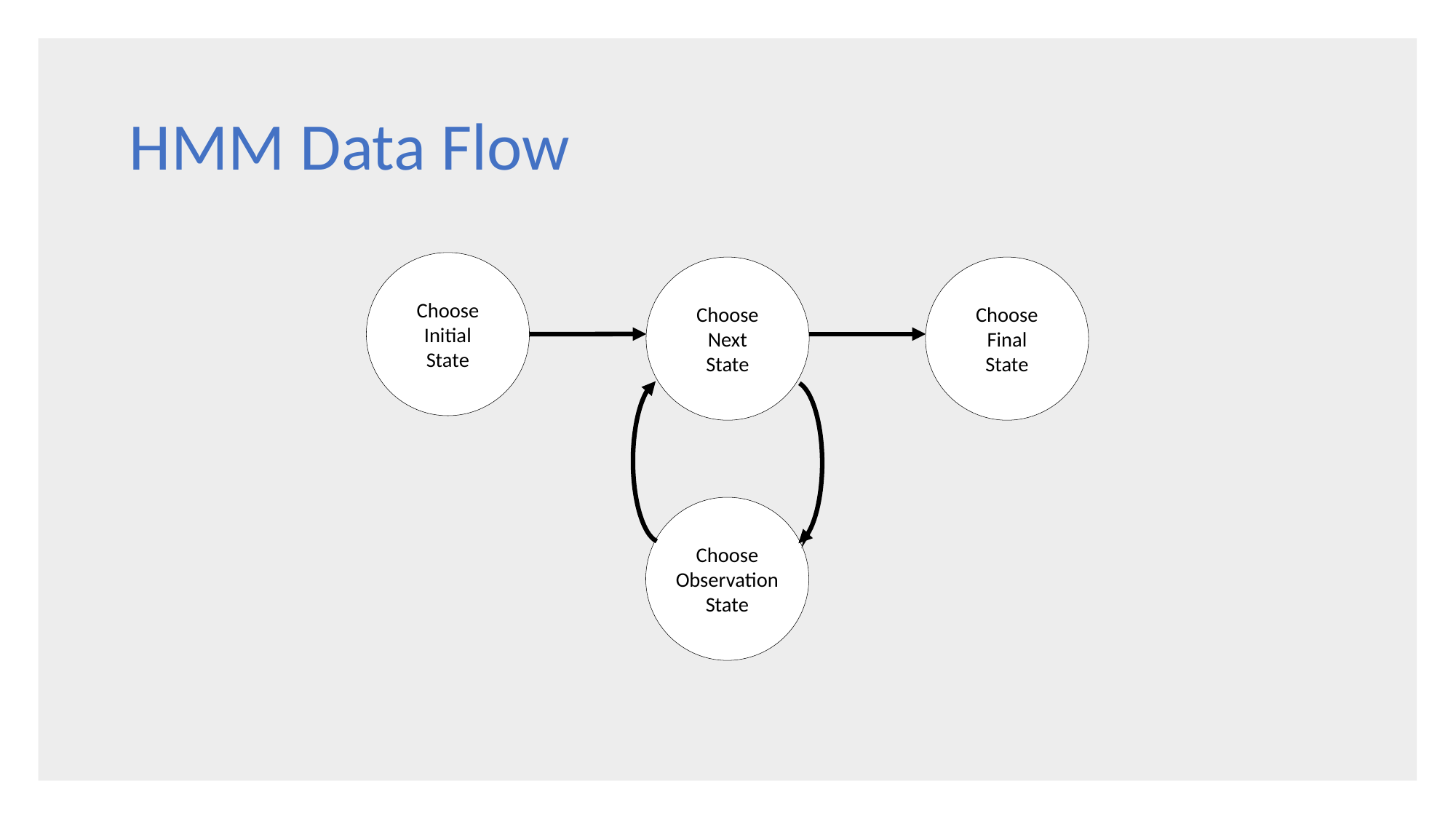

HMM Data Flow

Choose Initial State

Choose Next State

Choose Final State

Choose Observation State